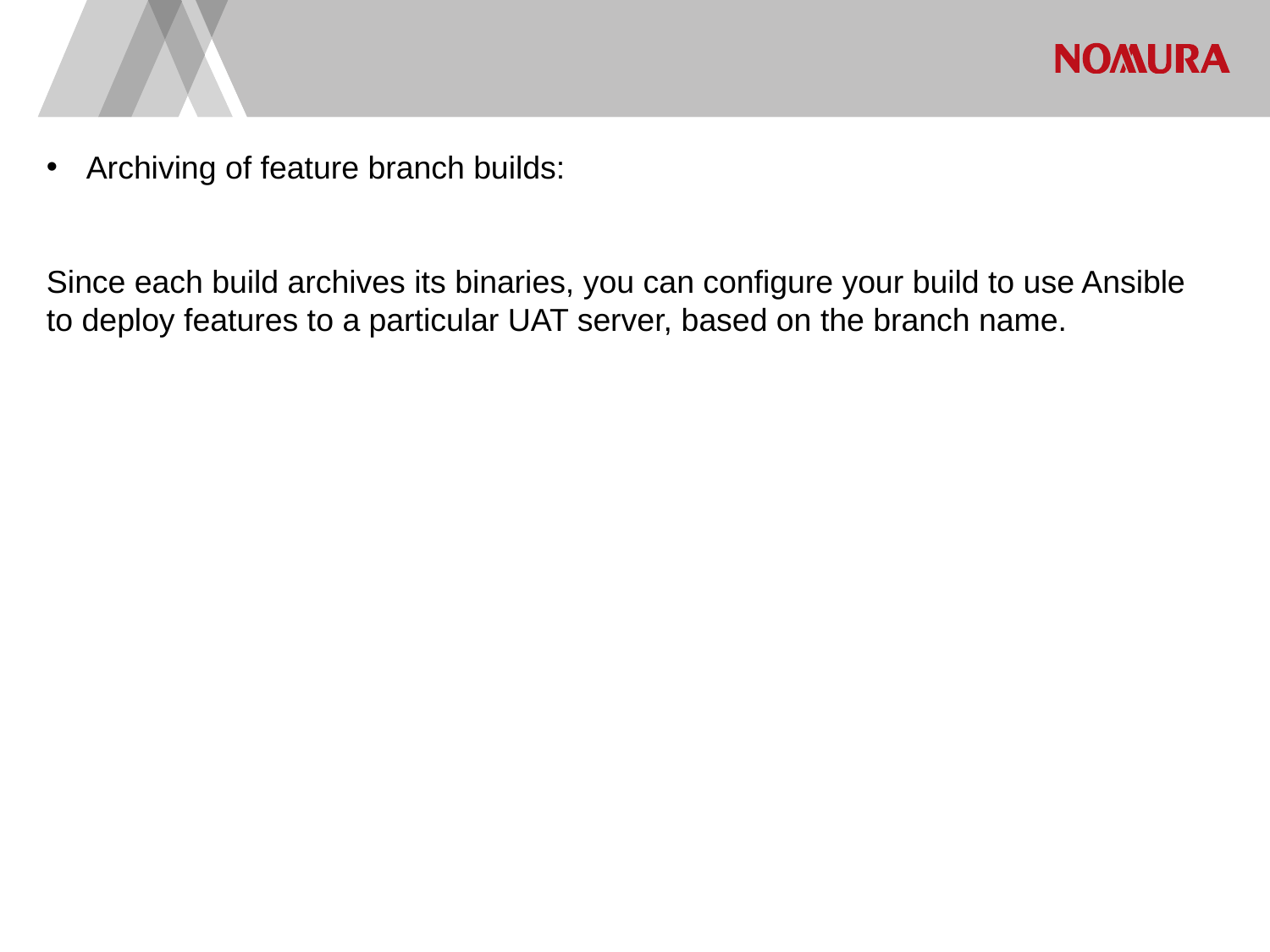

Archiving of feature branch builds:

Since each build archives its binaries, you can configure your build to use Ansible to deploy features to a particular UAT server, based on the branch name.